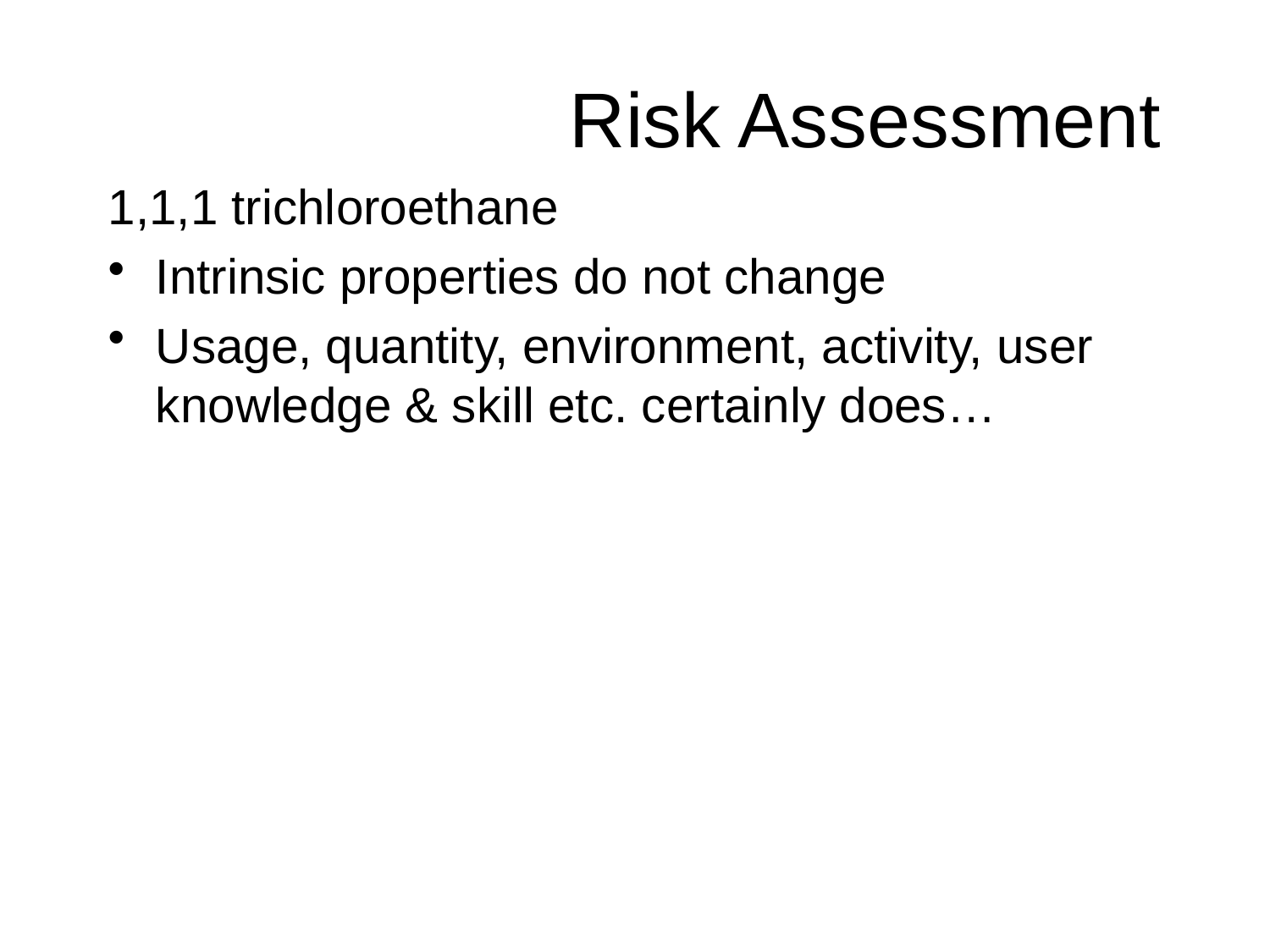

# Risk Assessment
1,1,1 trichloroethane
Intrinsic properties do not change
Usage, quantity, environment, activity, user knowledge & skill etc. certainly does…